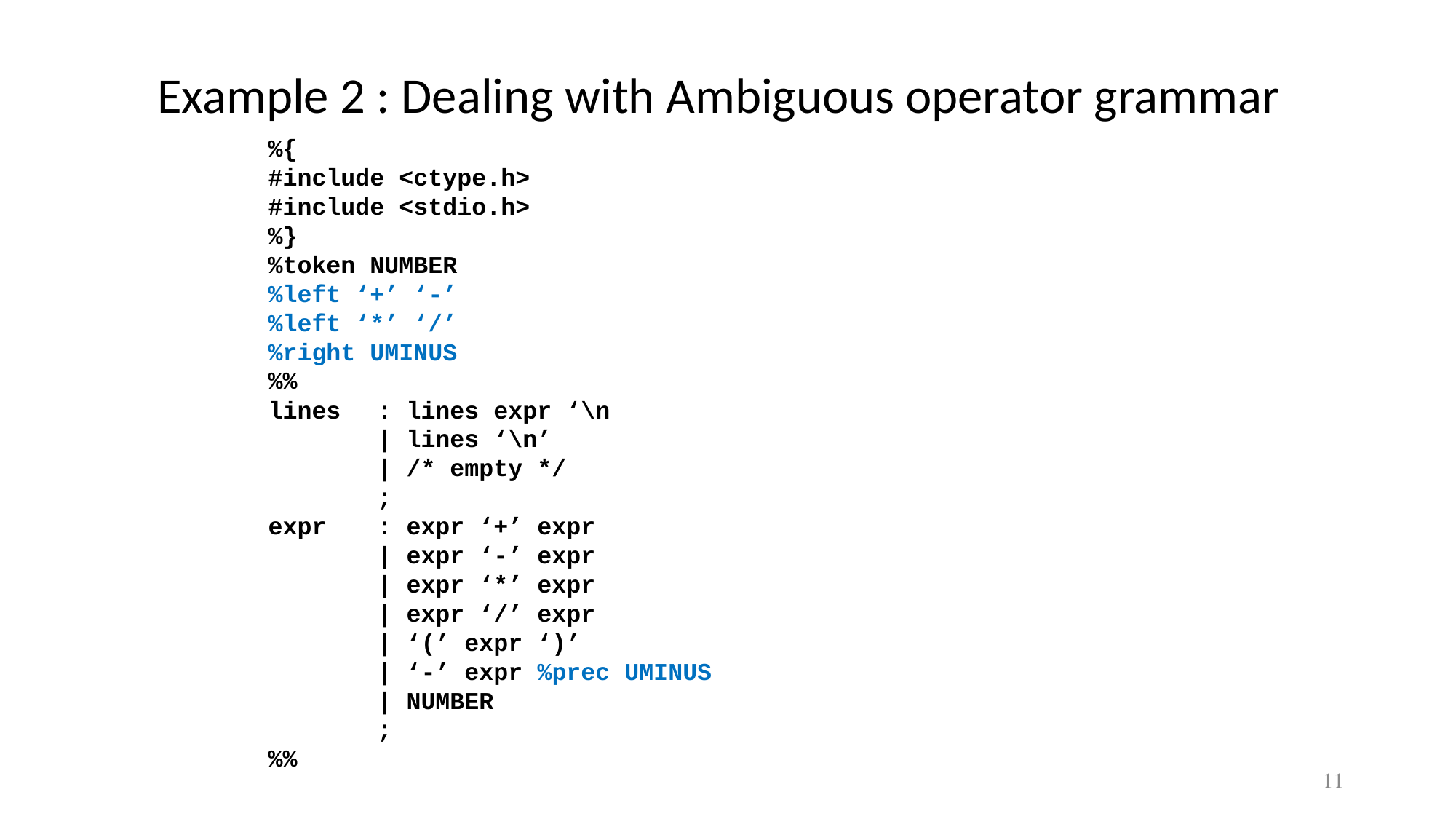

# Example 2 : Dealing with Ambiguous operator grammar
%{
#include <ctype.h>
#include <stdio.h>
%}
%token NUMBER
%left ‘+’ ‘-’
%left ‘*’ ‘/’
%right UMINUS
%%
lines	: lines expr ‘\n
	| lines ‘\n’
	| /* empty */
	;
expr	: expr ‘+’ expr
	| expr ‘-’ expr
	| expr ‘*’ expr
	| expr ‘/’ expr
	| ‘(’ expr ‘)’
	| ‘-’ expr %prec UMINUS
	| NUMBER
	;
%%
11